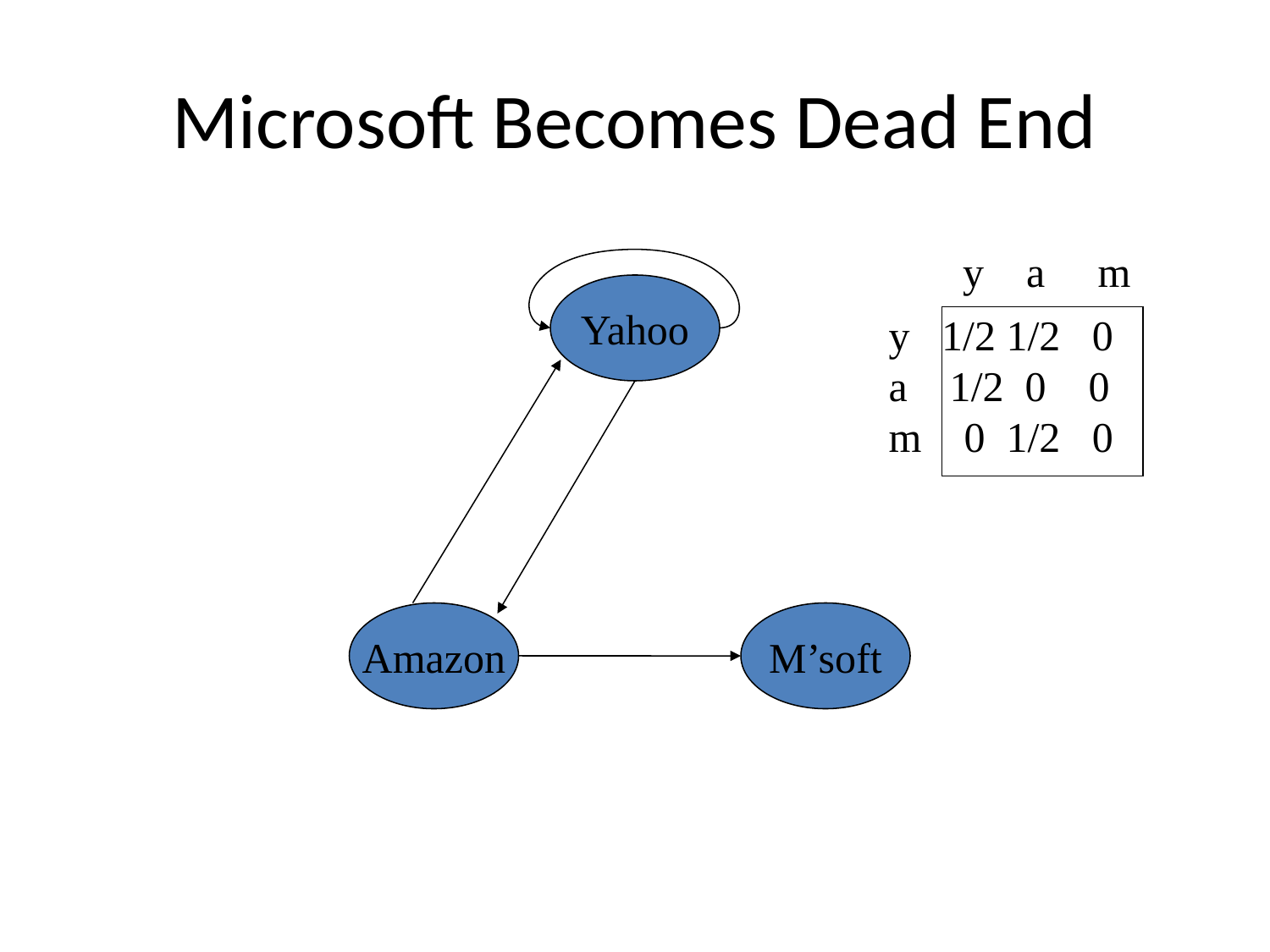

# Microsoft Becomes Dead End
y    a     m
Yahoo
y   1/2 1/2   0
a    1/2  0    0
m    0  1/2   0

Amazon
M’soft